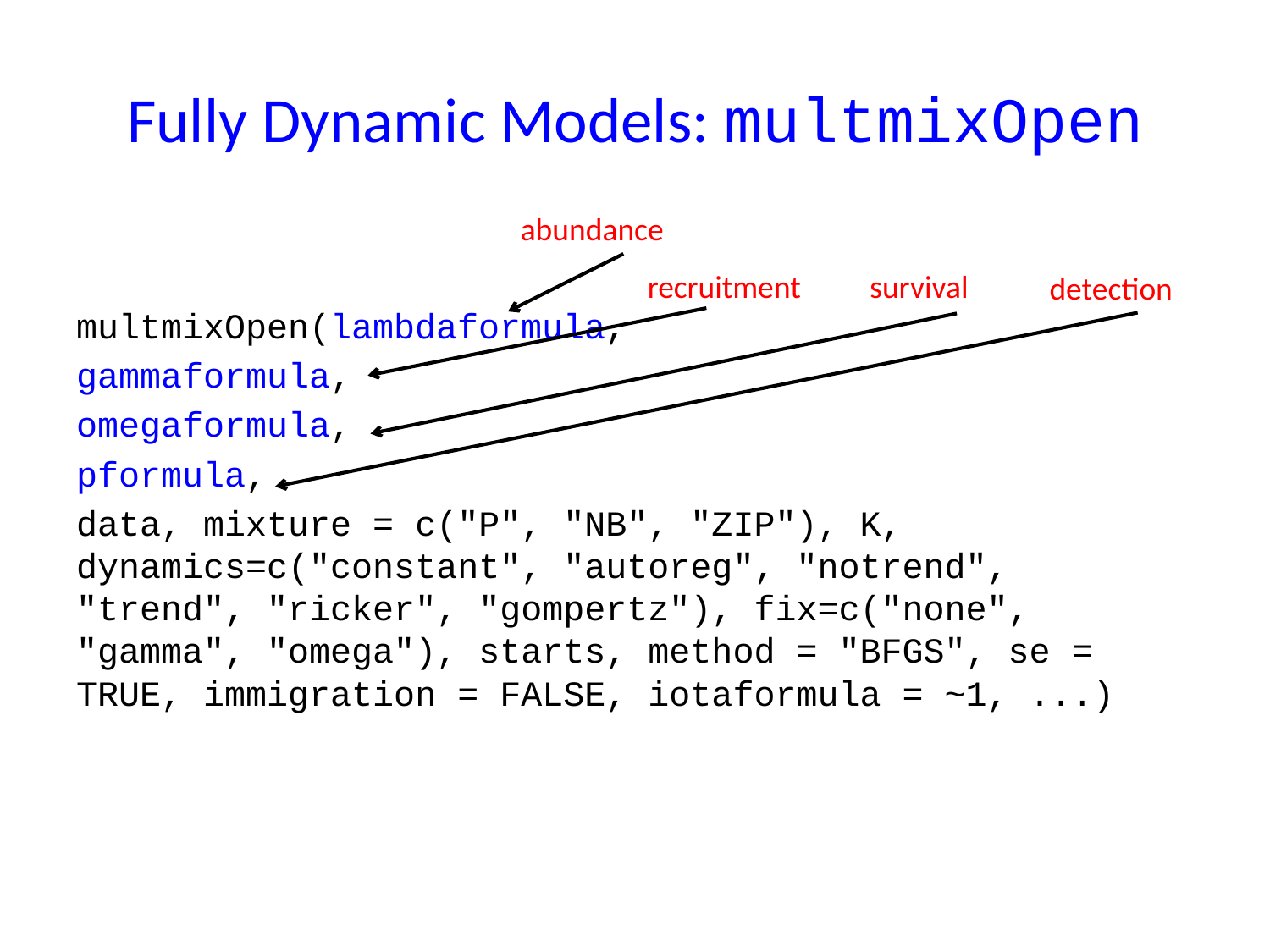

# Fully Dynamic Models: multmixOpen
abundance

multmixOpen(lambdaformula,
gammaformula,
omegaformula,
pformula,
data, mixture = c("P", "NB", "ZIP"), K, dynamics=c("constant", "autoreg", "notrend", "trend", "ricker", "gompertz"), fix=c("none", "gamma", "omega"), starts, method = "BFGS", se = TRUE, immigration = FALSE, iotaformula = ~1, ...)
recruitment
survival
detection